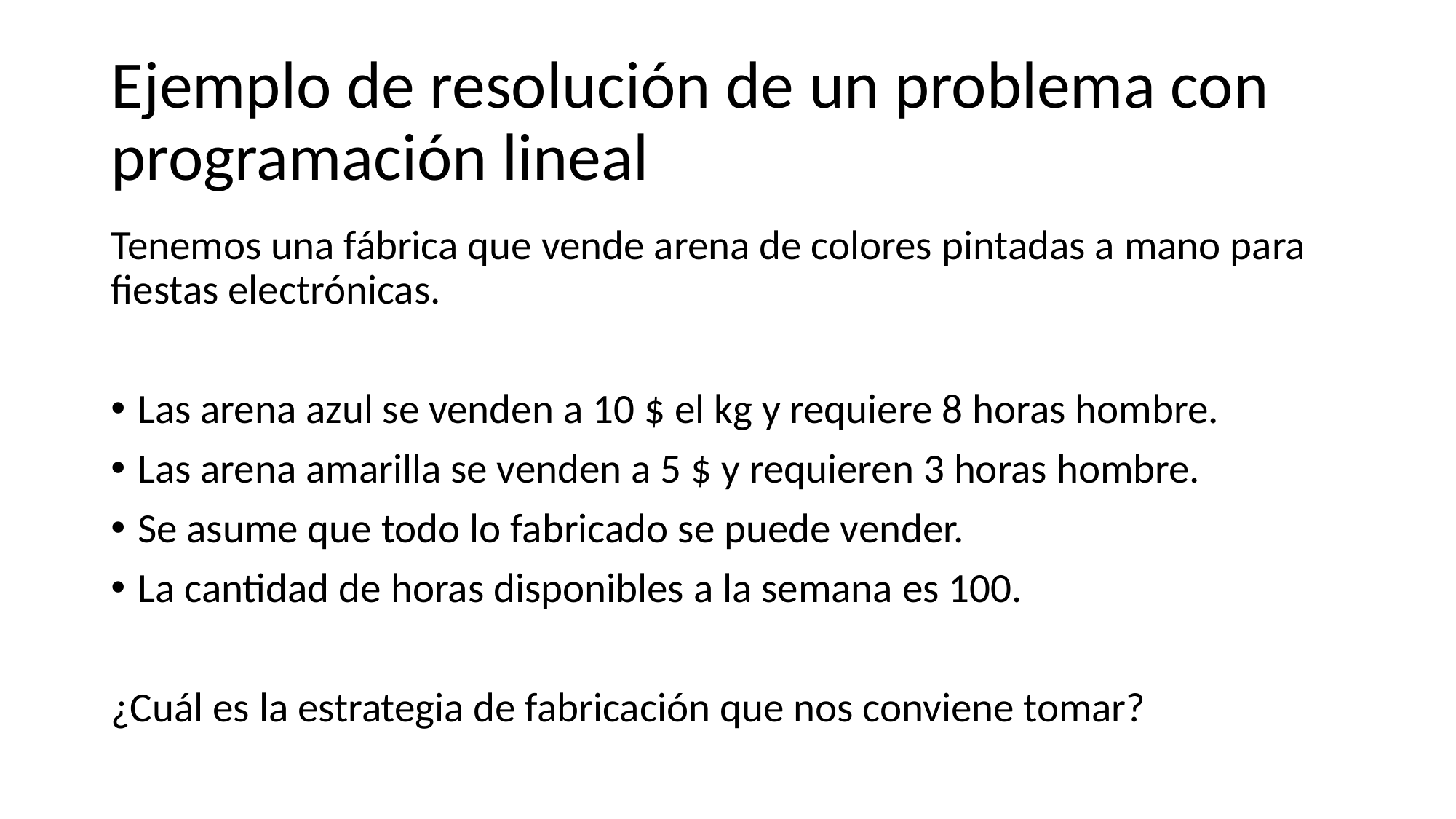

# Ejemplo de resolución de un problema con programación lineal
Tenemos una fábrica que vende arena de colores pintadas a mano para fiestas electrónicas.

Las arena azul se venden a 10 $ el kg y requiere 8 horas hombre.
Las arena amarilla se venden a 5 $ y requieren 3 horas hombre.
Se asume que todo lo fabricado se puede vender.
La cantidad de horas disponibles a la semana es 100.

¿Cuál es la estrategia de fabricación que nos conviene tomar?